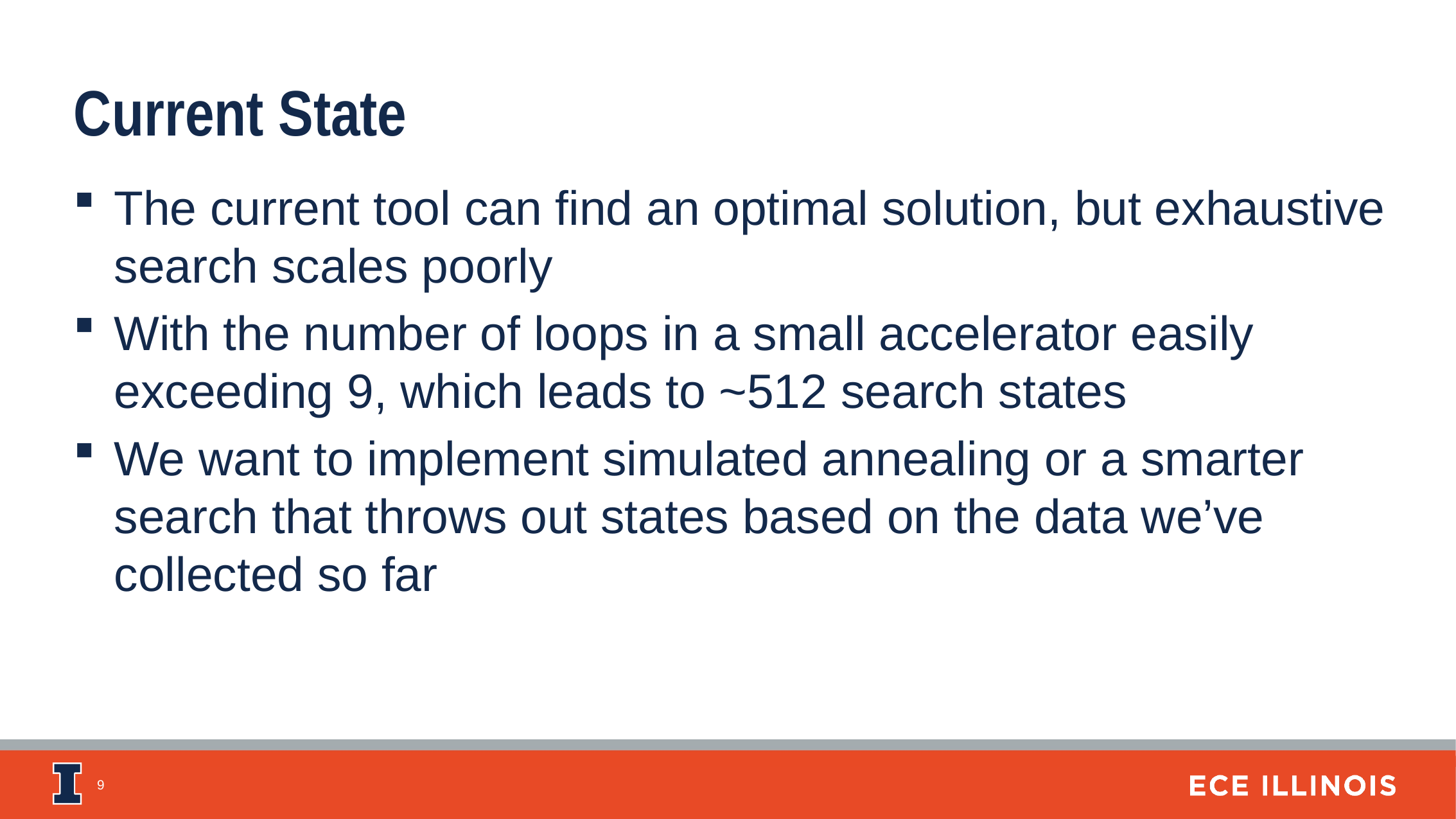

Current State
The current tool can find an optimal solution, but exhaustive search scales poorly
With the number of loops in a small accelerator easily exceeding 9, which leads to ~512 search states
We want to implement simulated annealing or a smarter search that throws out states based on the data we’ve collected so far
9